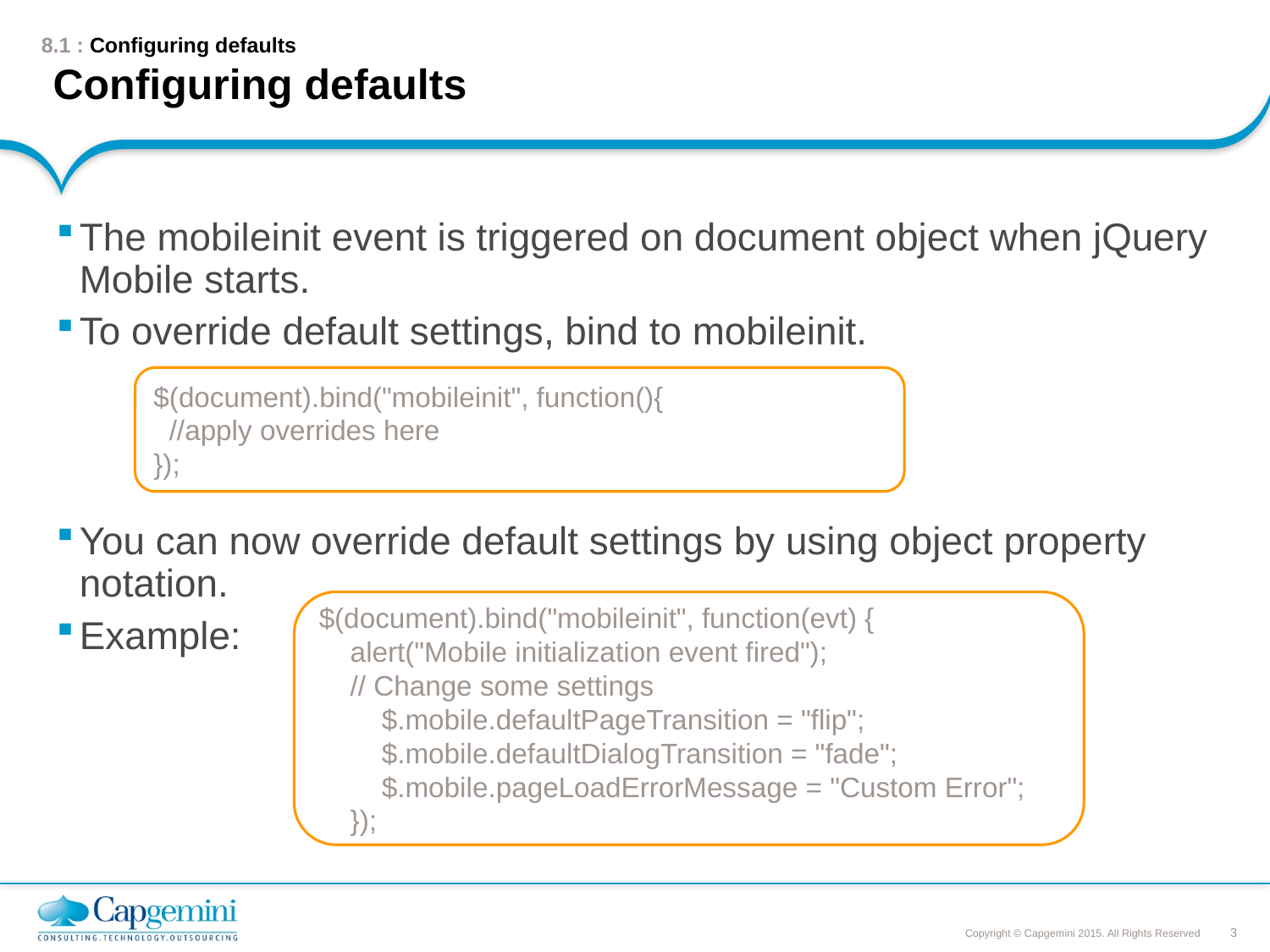

# 8.1 : Configuring defaults Configuring defaults
The mobileinit event is triggered on document object when jQuery Mobile starts.
To override default settings, bind to mobileinit.

You can now override default settings by using object property notation.
Example:

$(document).bind("mobileinit", function(){
  //apply overrides here
});
$(document).bind("mobileinit", function(evt) {
    alert("Mobile initialization event fired");
    // Change some settings
        $.mobile.defaultPageTransition = "flip";
        $.mobile.defaultDialogTransition = "fade";
        $.mobile.pageLoadErrorMessage = "Custom Error";
    });